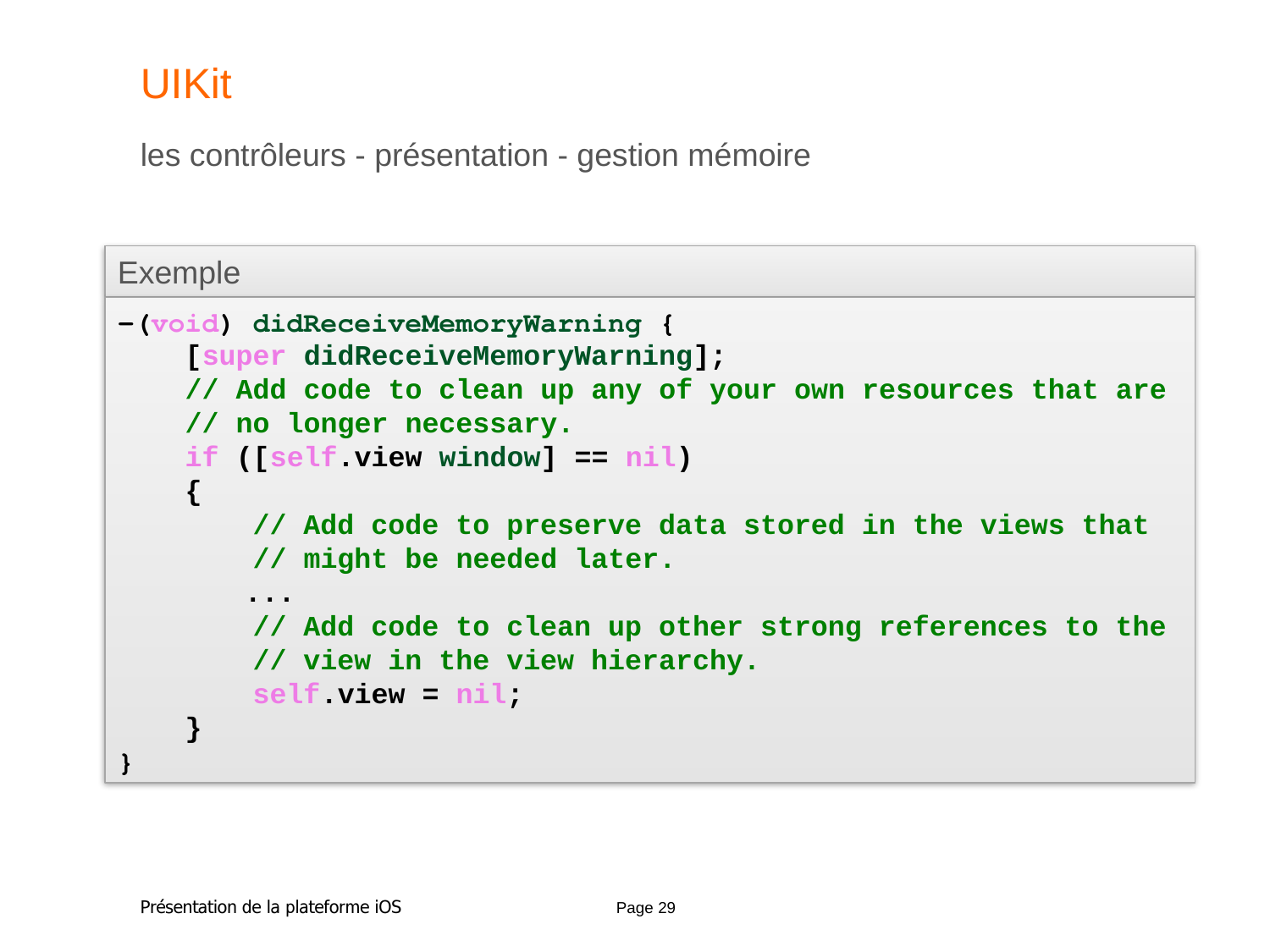

# UIKit
les contrôleurs - présentation - gestion mémoire

Exemple
-(void) didReceiveMemoryWarning {
    [super didReceiveMemoryWarning];
    // Add code to clean up any of your own resources that are
    // no longer necessary.
    if ([self.view window] == nil)
    {
        // Add code to preserve data stored in the views that
        // might be needed later.
	...
        // Add code to clean up other strong references to the
        // view in the view hierarchy.
        self.view = nil;
    }
}
Présentation de la plateforme iOS